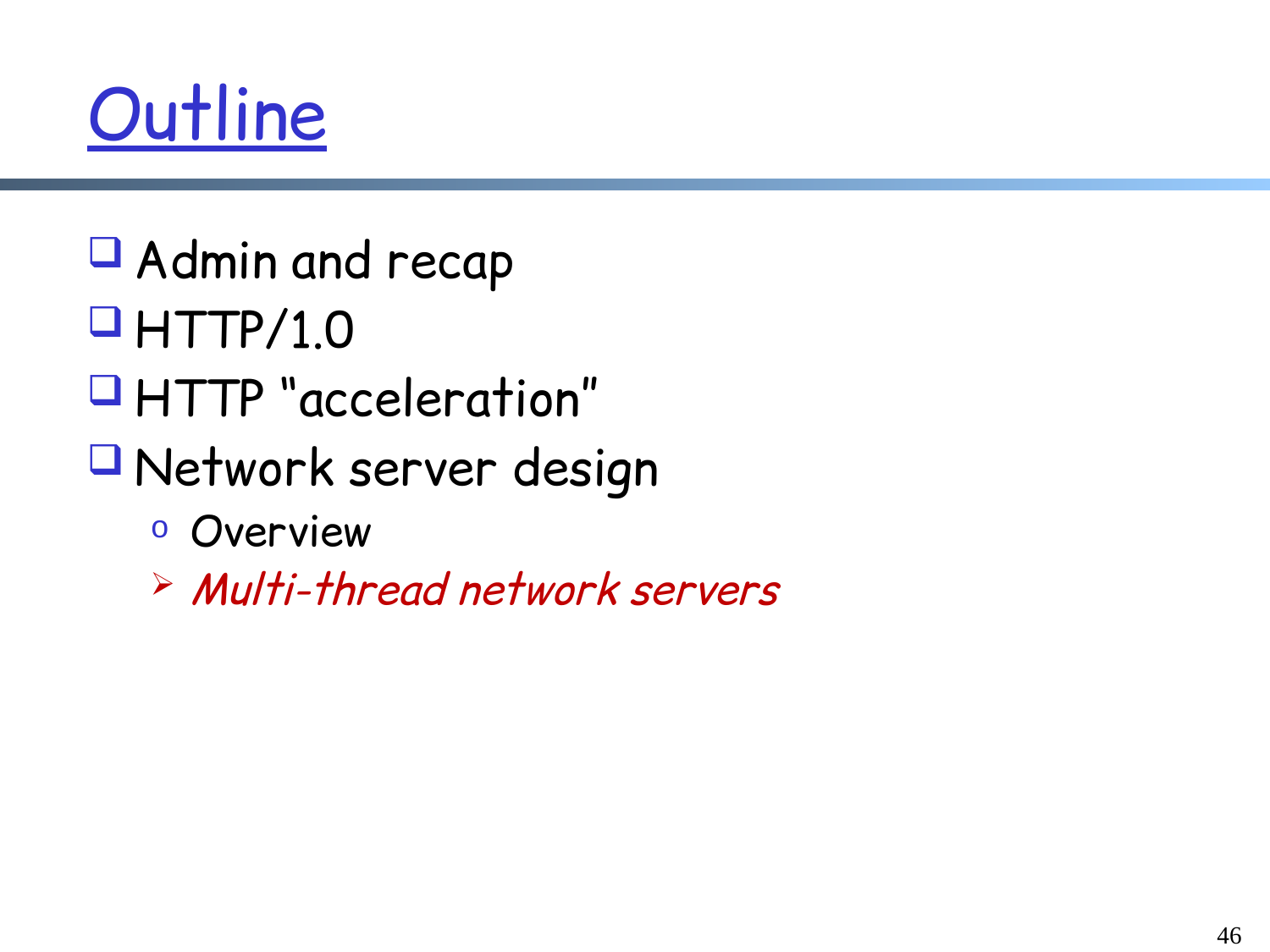

# Outline
Admin and recap
HTTP/1.0
HTTP “acceleration”
Network server design
Overview
Multi-thread network servers

46